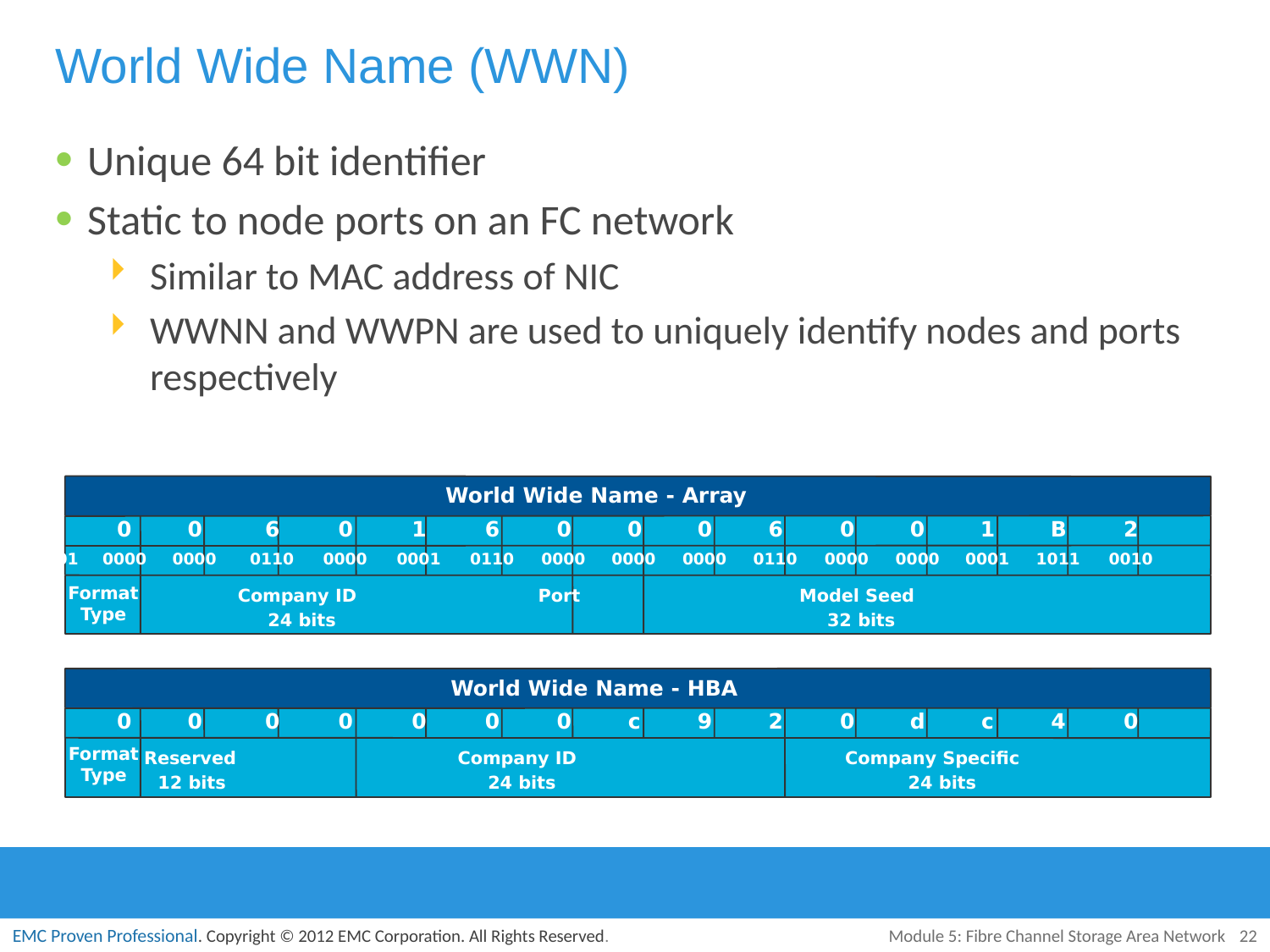

# World Wide Name (WWN)
Unique 64 bit identifier
Static to node ports on an FC network
Similar to MAC address of NIC
WWNN and WWPN are used to uniquely identify nodes and ports respectively

World Wide Name - Array

5
0
0
6
0
1
6
0
0
0
6
0
0
1
B
2

0101
0000
0000
0110
0000
0001
0110
0000
0000
0000
0110
0000
0000
0001
1011
0010

Company ID
Port
Model Seed
24 bits
32 bits

World Wide Name - HBA

1
0
0
0
0
0
0
0
c
9
2
0
d
c
4
0

Reserved
Company ID
Company Specific
12 bits
24 bits
24 bits
Format
Type
Format
Type
Module 5: Fibre Channel Storage Area Network
22